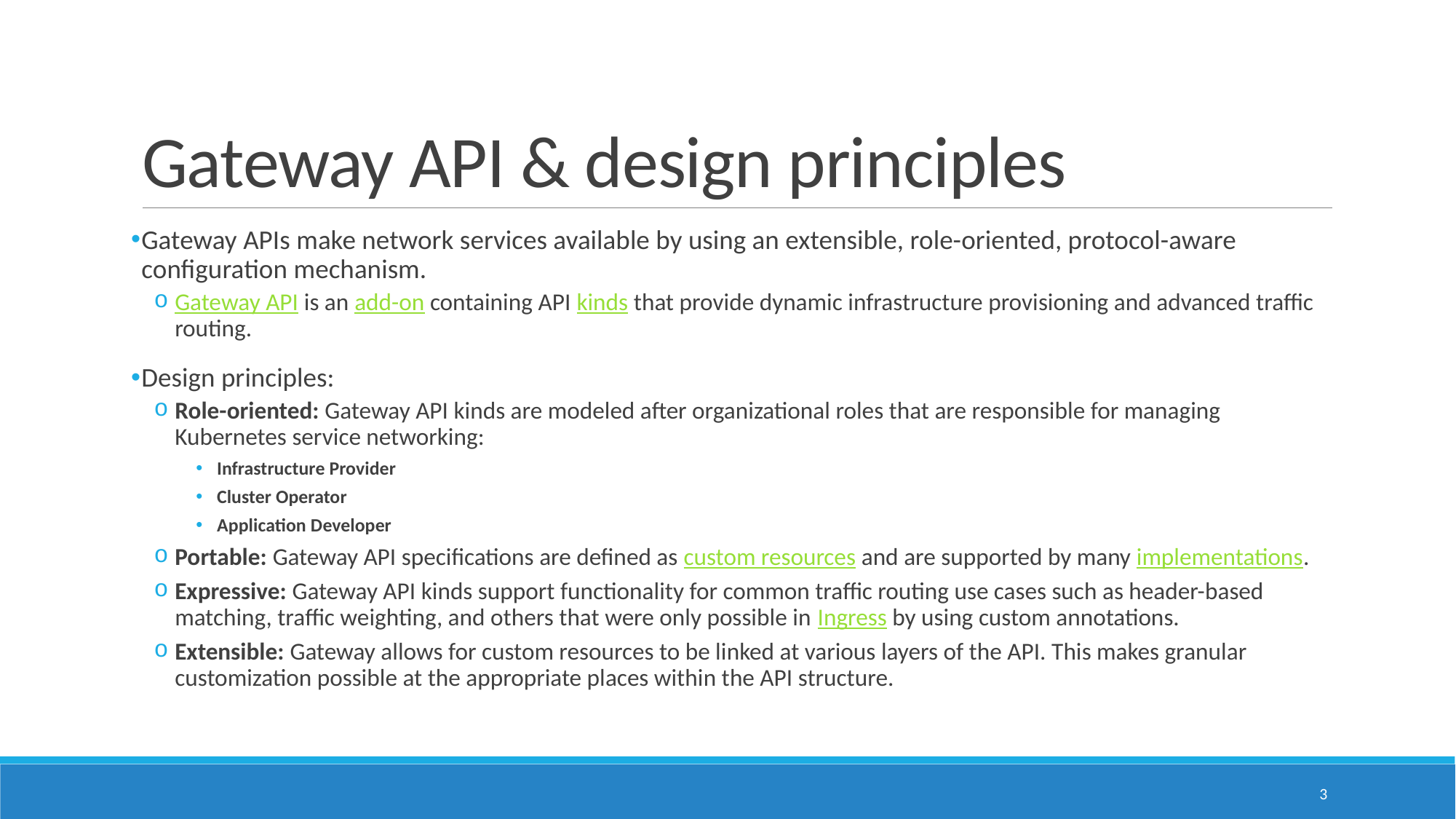

# Gateway API & design principles
Gateway APIs make network services available by using an extensible, role-oriented, protocol-aware configuration mechanism.
Gateway API is an add-on containing API kinds that provide dynamic infrastructure provisioning and advanced traffic routing.
Design principles:
Role-oriented: Gateway API kinds are modeled after organizational roles that are responsible for managing Kubernetes service networking:
Infrastructure Provider
Cluster Operator
Application Developer
Portable: Gateway API specifications are defined as custom resources and are supported by many implementations.
Expressive: Gateway API kinds support functionality for common traffic routing use cases such as header-based matching, traffic weighting, and others that were only possible in Ingress by using custom annotations.
Extensible: Gateway allows for custom resources to be linked at various layers of the API. This makes granular customization possible at the appropriate places within the API structure.

3